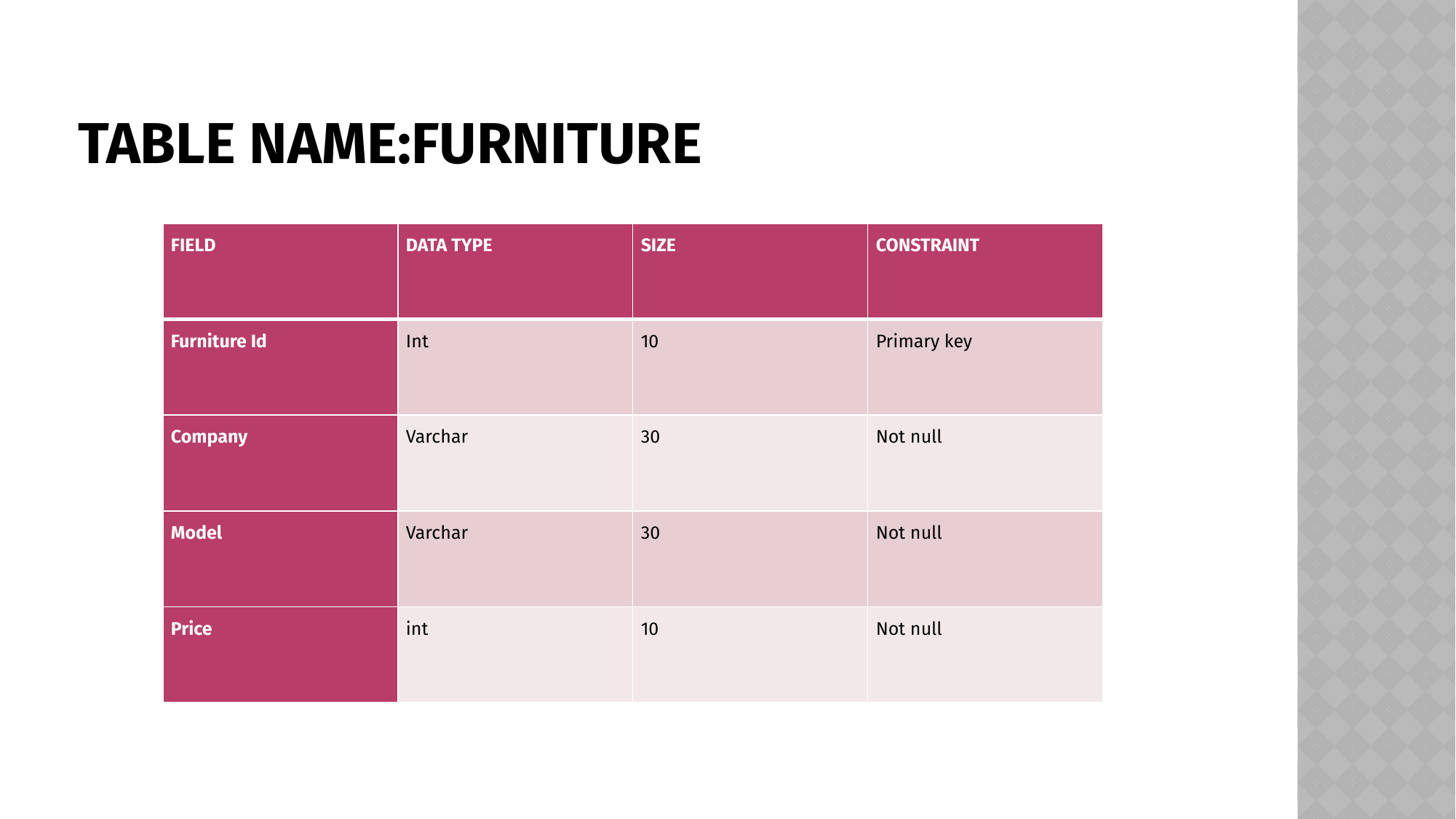

# TABLE NAME:FURNITURE
| FIELD | DATA TYPE | SIZE | CONSTRAINT |
| --- | --- | --- | --- |
| Furniture Id | Int | 10 | Primary key |
| Company | Varchar | 30 | Not null |
| Model | Varchar | 30 | Not null |
| Price | int | 10 | Not null |